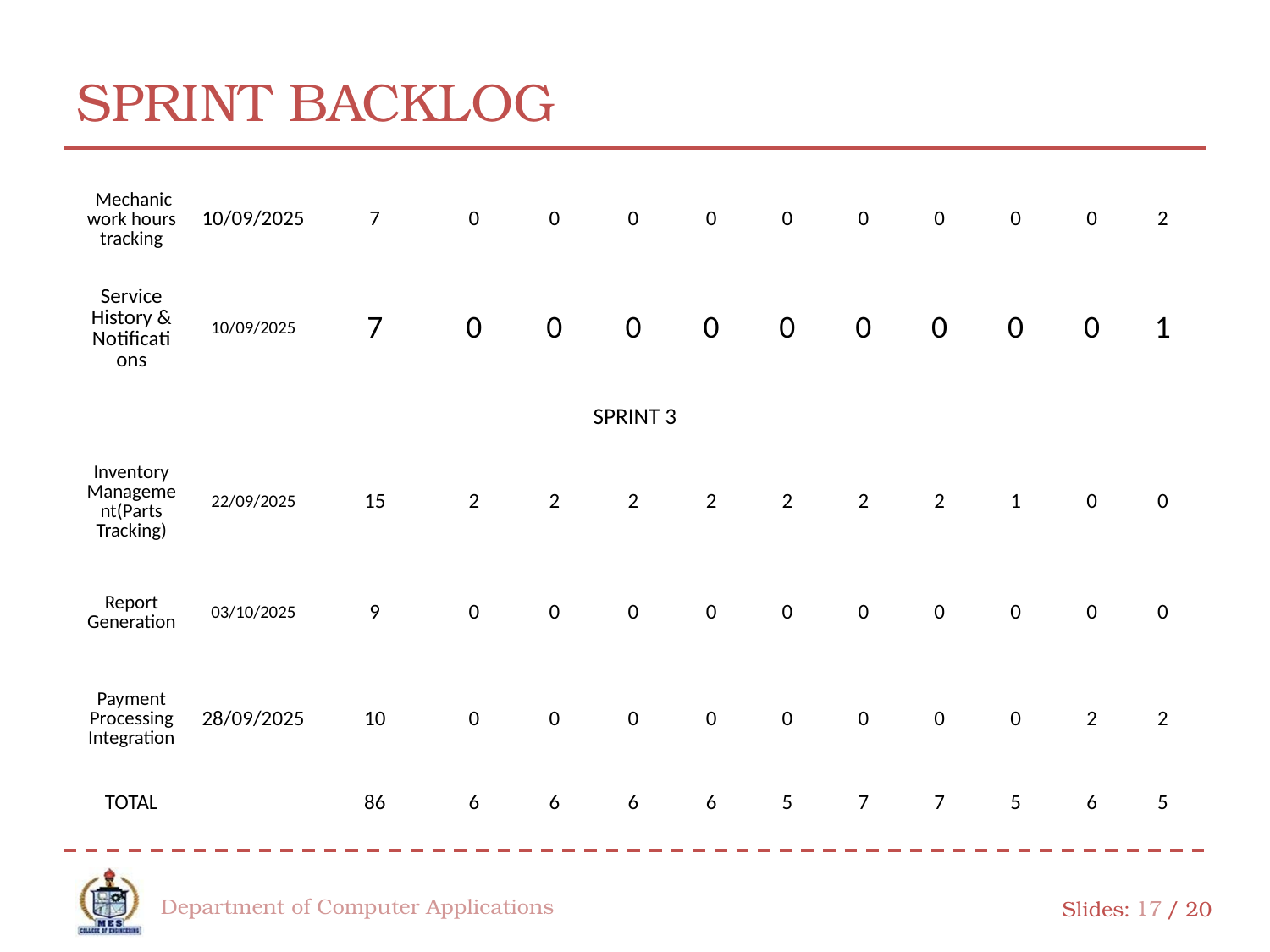

# SPRINT BACKLOG

| Mechanic work hours tracking | 10/09/2025 | 7 | 0 | 0 | 0 | 0 | 0 | 0 | 0 | 0 | 0 | 2 |
| --- | --- | --- | --- | --- | --- | --- | --- | --- | --- | --- | --- | --- |
| Service History & Notifications | 10/09/2025 | 7 | 0 | 0 | 0 | 0 | 0 | 0 | 0 | 0 | 0 | 1 |
| SPRINT 3 |  |  |  |  |  |  |  |  |  |  |  |  |
| Inventory Management(Parts Tracking) | 22/09/2025 | 15 | 2 | 2 | 2 | 2 | 2 | 2 | 2 | 1 | 0 | 0 |
| Report Generation | 03/10/2025 | 9 | 0 | 0 | 0 | 0 | 0 | 0 | 0 | 0 | 0 | 0 |
| Payment Processing Integration | 28/09/2025 | 10 | 0 | 0 | 0 | 0 | 0 | 0 | 0 | 0 | 2 | 2 |
| TOTAL |  | 86 | 6 | 6 | 6 | 6 | 5 | 7 | 7 | 5 | 6 | 5 |
Department of Computer Applications
17